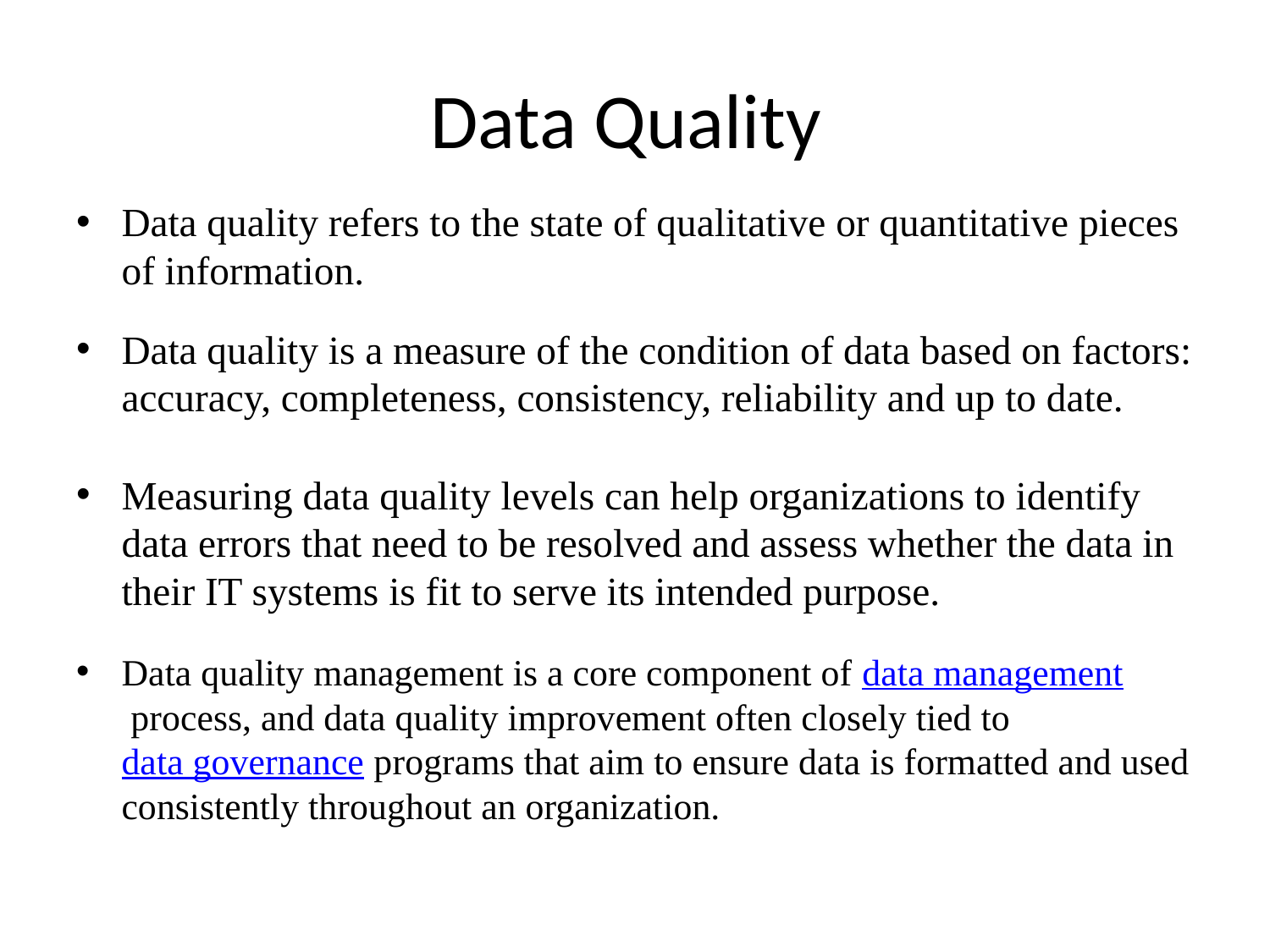

# Data Quality
Data quality refers to the state of qualitative or quantitative pieces of information.

Data quality is a measure of the condition of data based on factors: accuracy, completeness, consistency, reliability and up to date.

Measuring data quality levels can help organizations to identify data errors that need to be resolved and assess whether the data in their IT systems is fit to serve its intended purpose.

Data quality management is a core component of data management process, and data quality improvement often closely tied to data governance programs that aim to ensure data is formatted and used consistently throughout an organization.